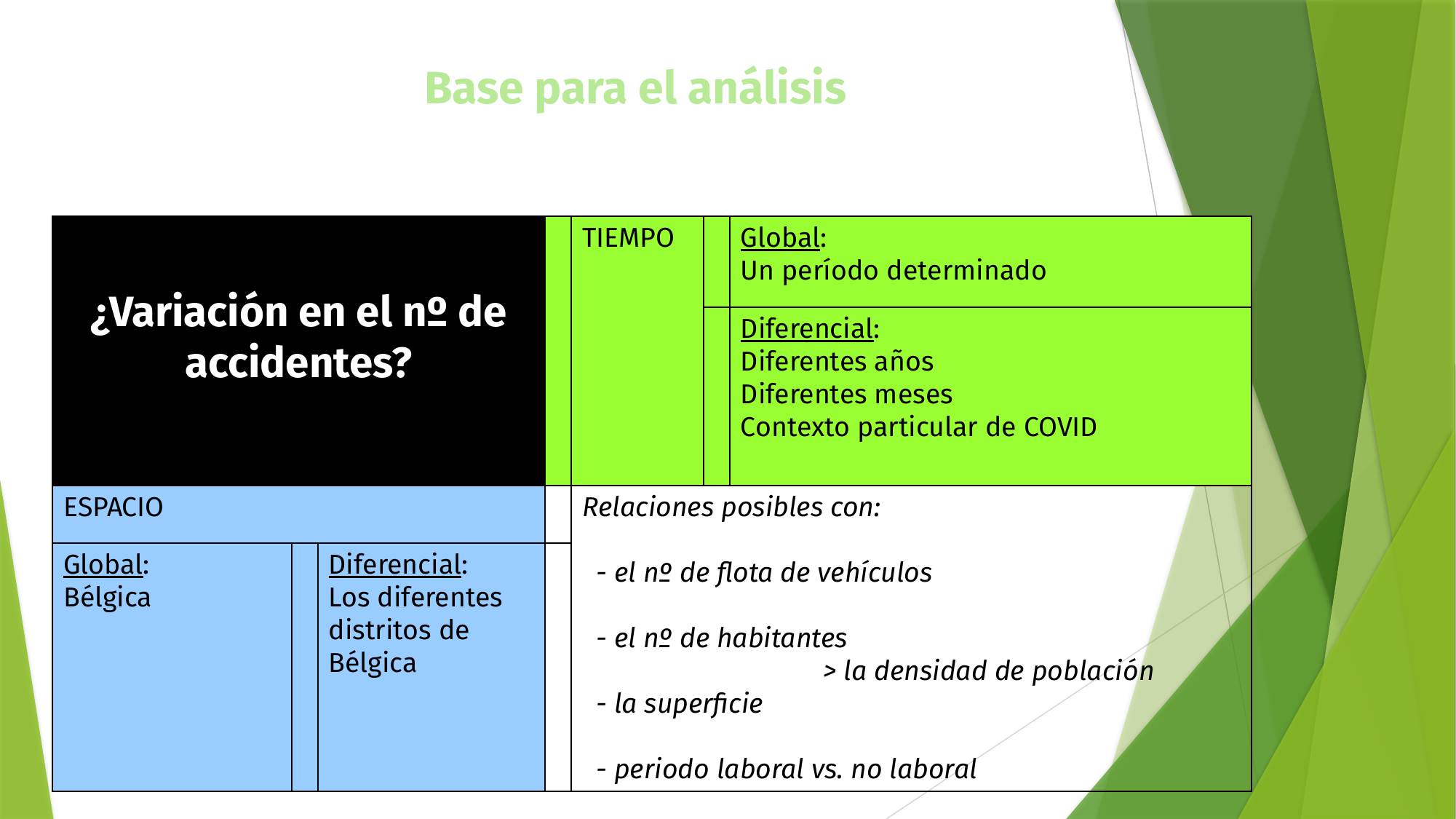

Base para el análisis
| df.value1 = df.value1.round() ¿Variación en el nº de accidentes? |  | El nº de accidentes |  | TIEMPO |  | Global: Un período determinado |
| --- | --- | --- | --- | --- | --- | --- |
|  |  |  |  |  |  | Diferencial: Diferentes años Diferentes meses Contexto particular de COVID |
| ESPACIO |  |  |  | Relaciones posibles con: - el nº de flota de vehículos - el nº de habitantes > la densidad de población - la superficie - periodo laboral vs. no laboral |  |  |
| Global: Bélgica |  | Diferencial: Los diferentes distritos de Bélgica |  | Relaciones con - el nº de flota |  |  |